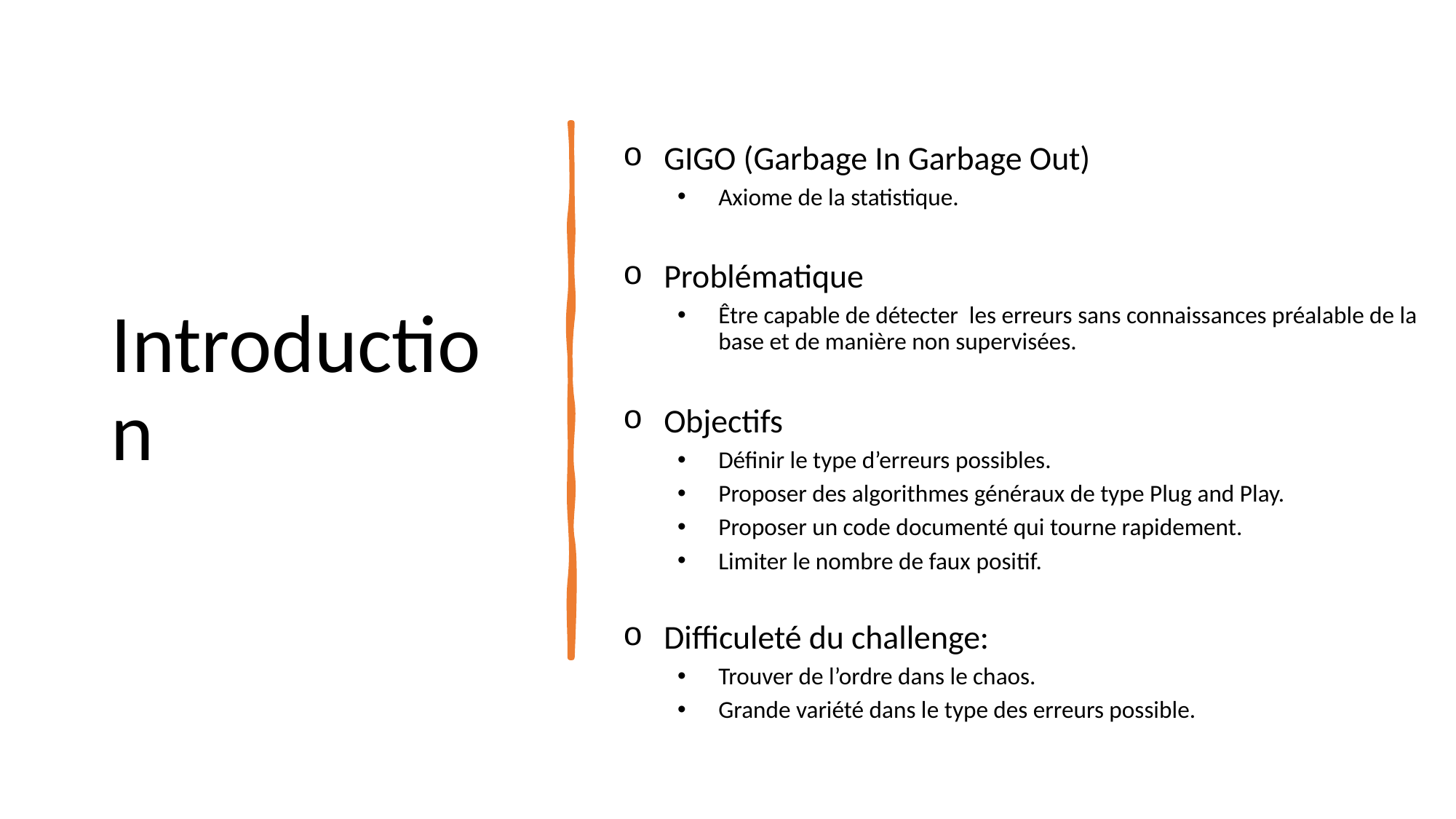

GIGO (Garbage In Garbage Out)
Axiome de la statistique.

Problématique
Être capable de détecter  les erreurs sans connaissances préalable de la base et de manière non supervisées.

Objectifs
Définir le type d’erreurs possibles.
Proposer des algorithmes généraux de type Plug and Play.
Proposer un code documenté qui tourne rapidement.
Limiter le nombre de faux positif.

Difficuleté du challenge:
Trouver de l’ordre dans le chaos.
Grande variété dans le type des erreurs possible.

# Introduction